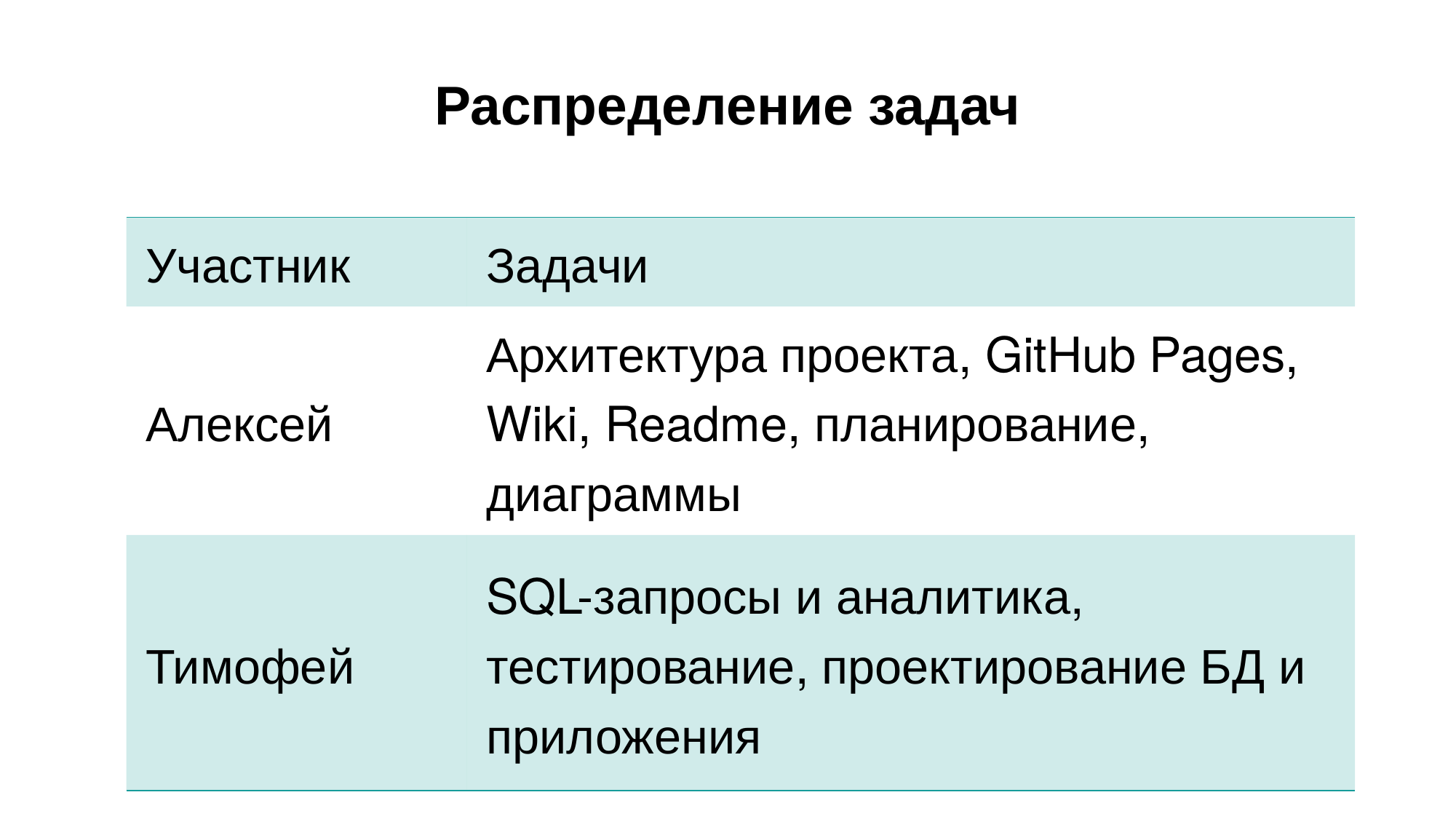

# Распределение задач
| Участник | Задачи |
| --- | --- |
| Алексей | Архитектура проекта, GitHub Pages, Wiki, Readme, планирование, диаграммы |
| Тимофей | SQL-запросы и аналитика, тестирование, проектирование БД и приложения |